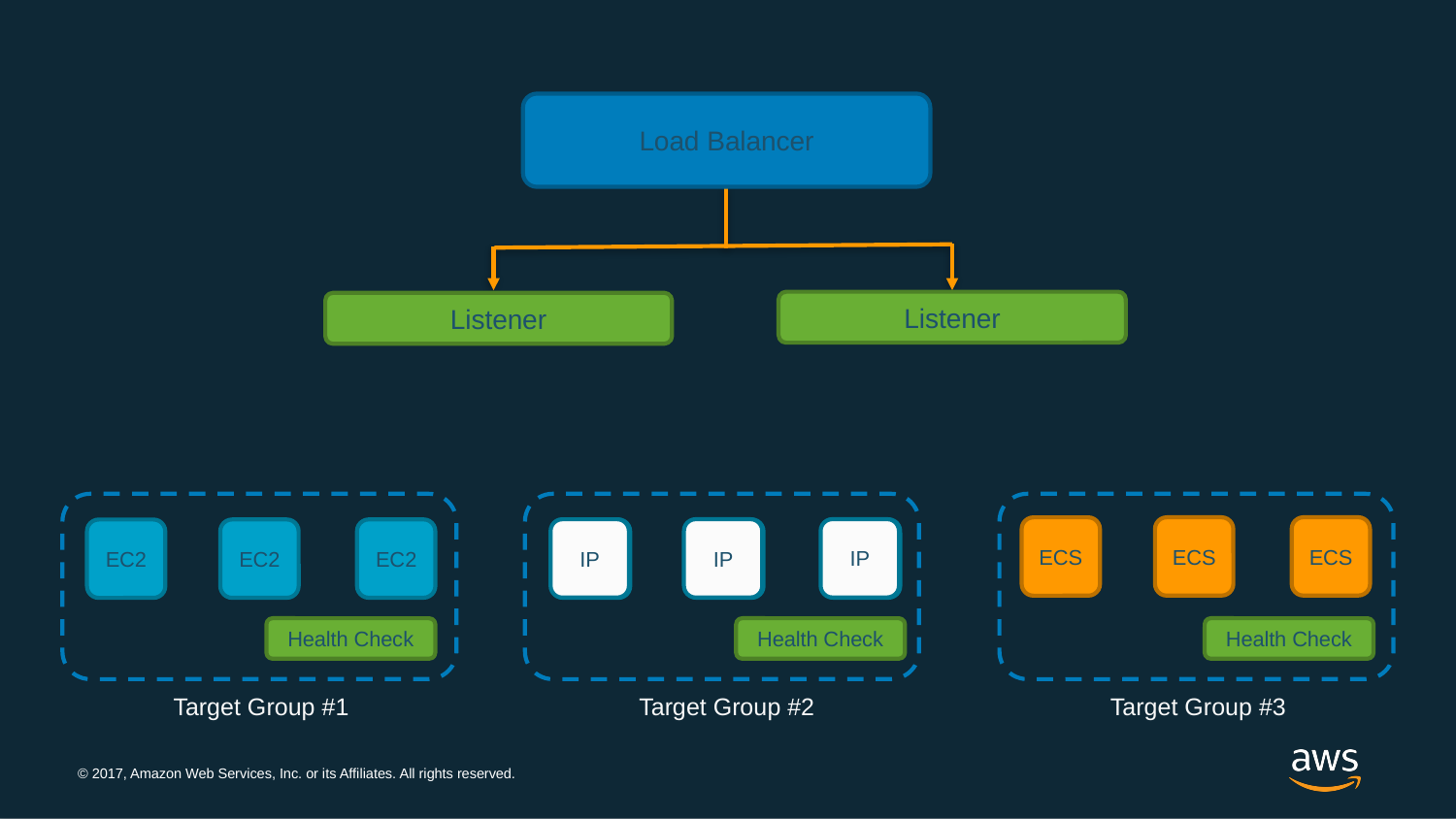

Load Balancer
Listener
Listener

ECS
ECS
ECS
EC2
EC2
EC2
EC2
EC2
EC2
IP
IP
IP
Health Check
Health Check
Health Check
Target Group #1
Target Group #2
Target Group #3